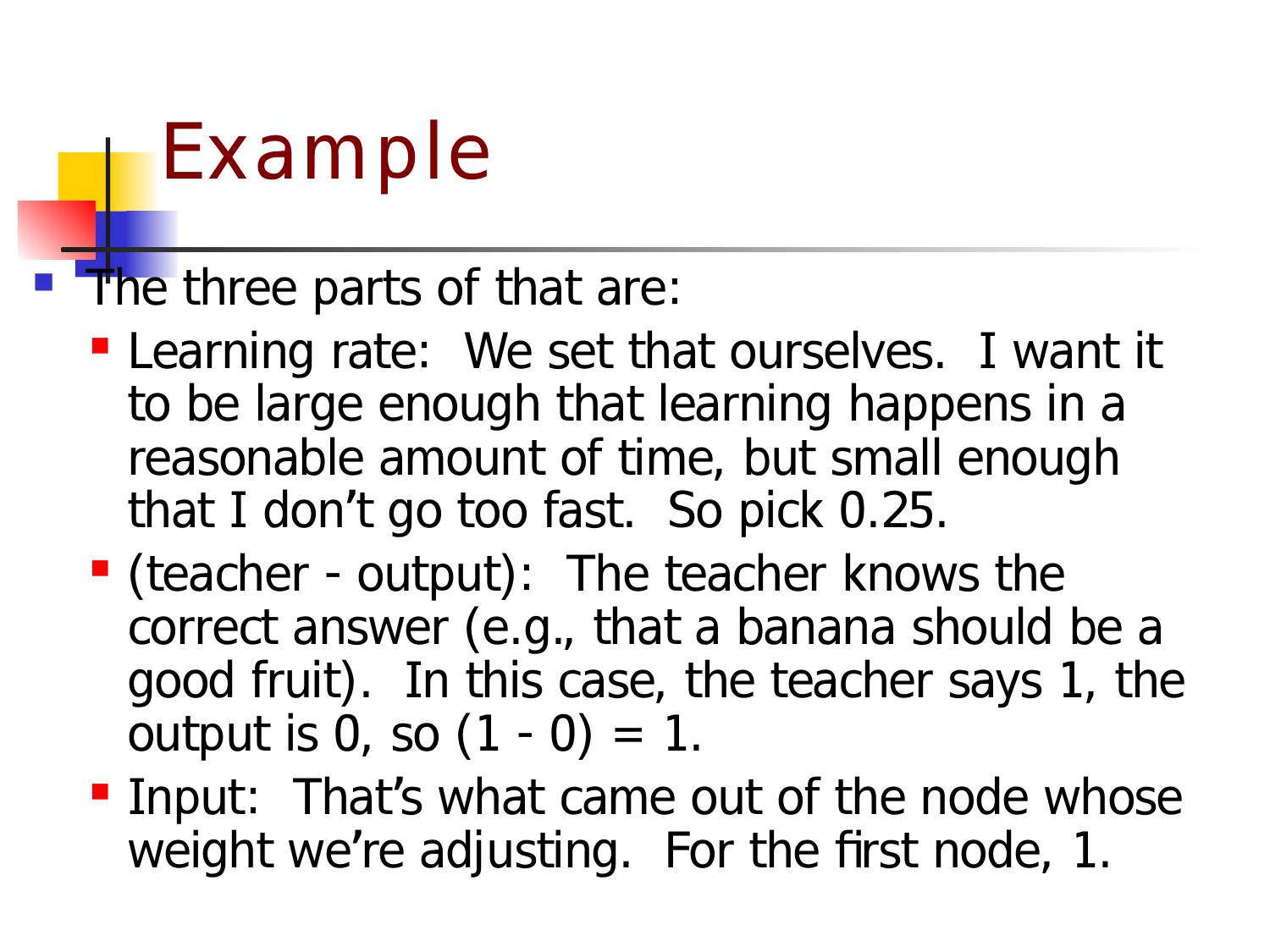

Example
The three parts of that are:
Learning rate:  We set that ourselves.  I want it to be large enough that learning happens in a reasonable amount of time, but small enough that I don’t go too fast.  So pick 0.25.
(teacher - output):  The teacher knows the correct answer (e.g., that a banana should be a good fruit).  In this case, the teacher says 1, the output is 0, so (1 - 0) = 1.
Input:  That’s what came out of the node whose weight we’re adjusting.  For the first node, 1.